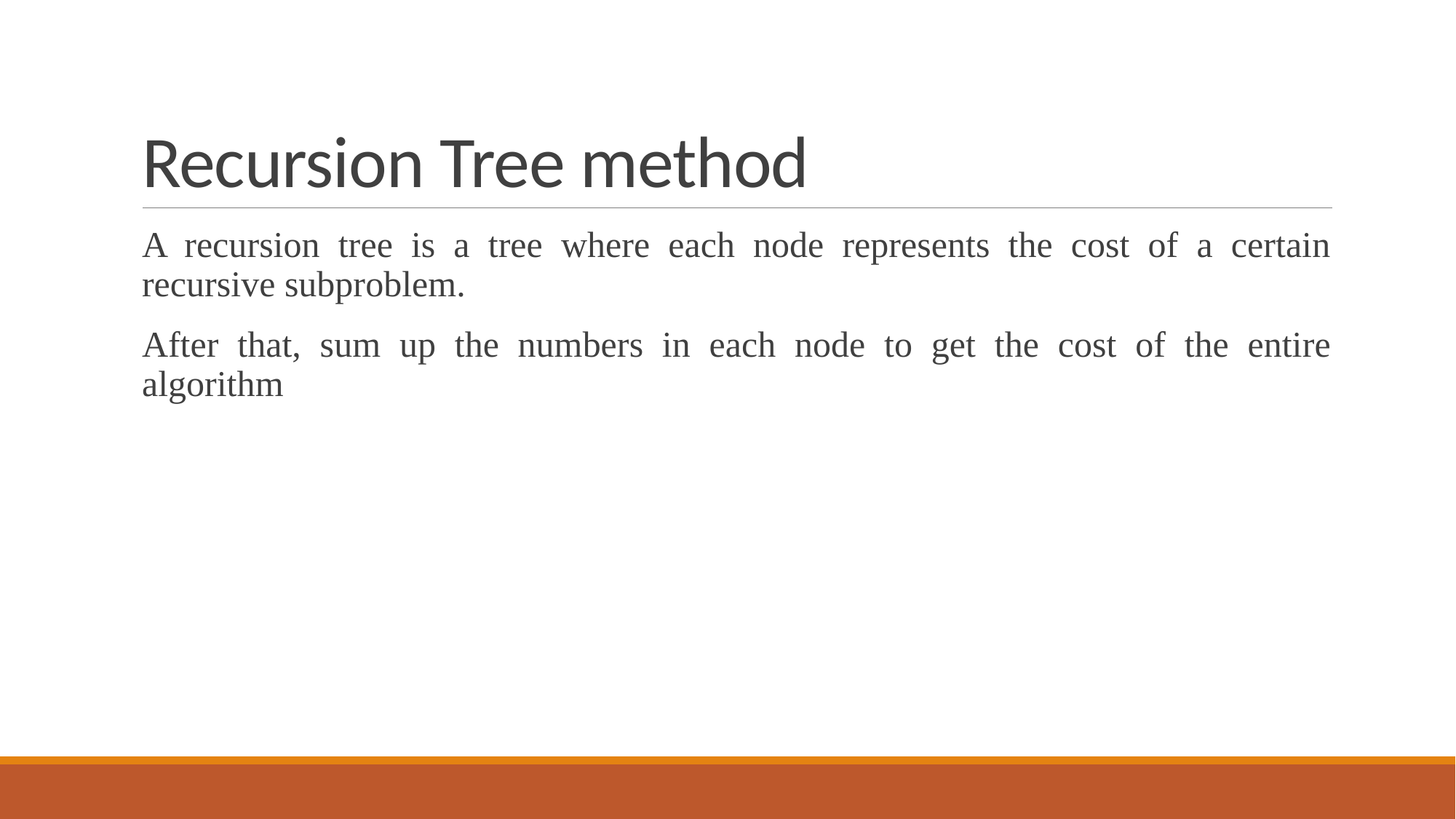

# Recursion Tree method
A recursion tree is a tree where each node represents the cost of a certain recursive subproblem.
After that, sum up the numbers in each node to get the cost of the entire algorithm